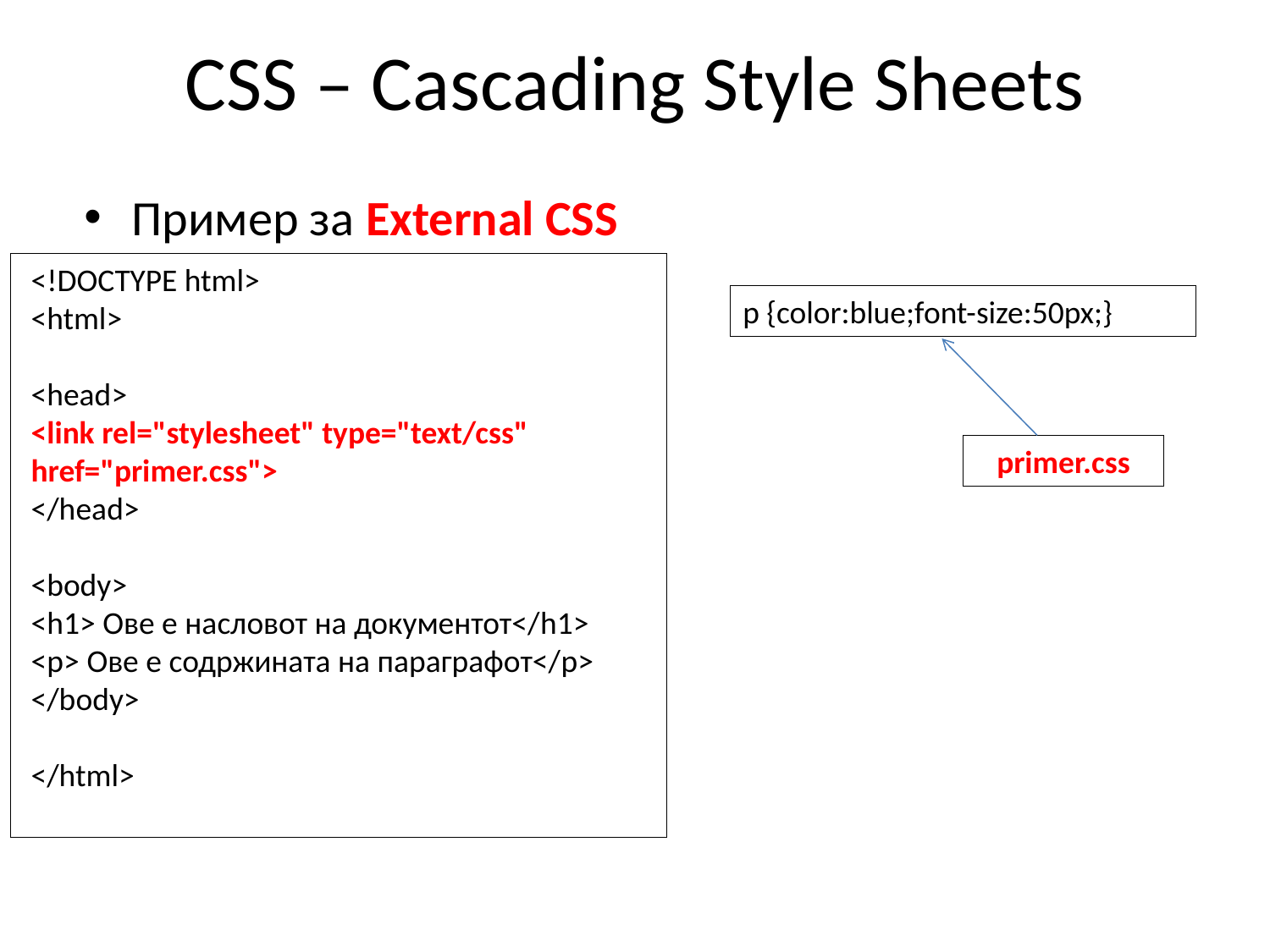

# CSS – Cascading Style Sheets
Пример за External CSS

<!DOCTYPE html>
<html>

<head>
<link rel="stylesheet" type="text/css" href="primer.css">
</head>

<body>
<h1> Ове е насловот на документот</h1>
<p> Ове е содржината на параграфот</p>
</body>

</html>

p {color:blue;font-size:50px;}
primer.css